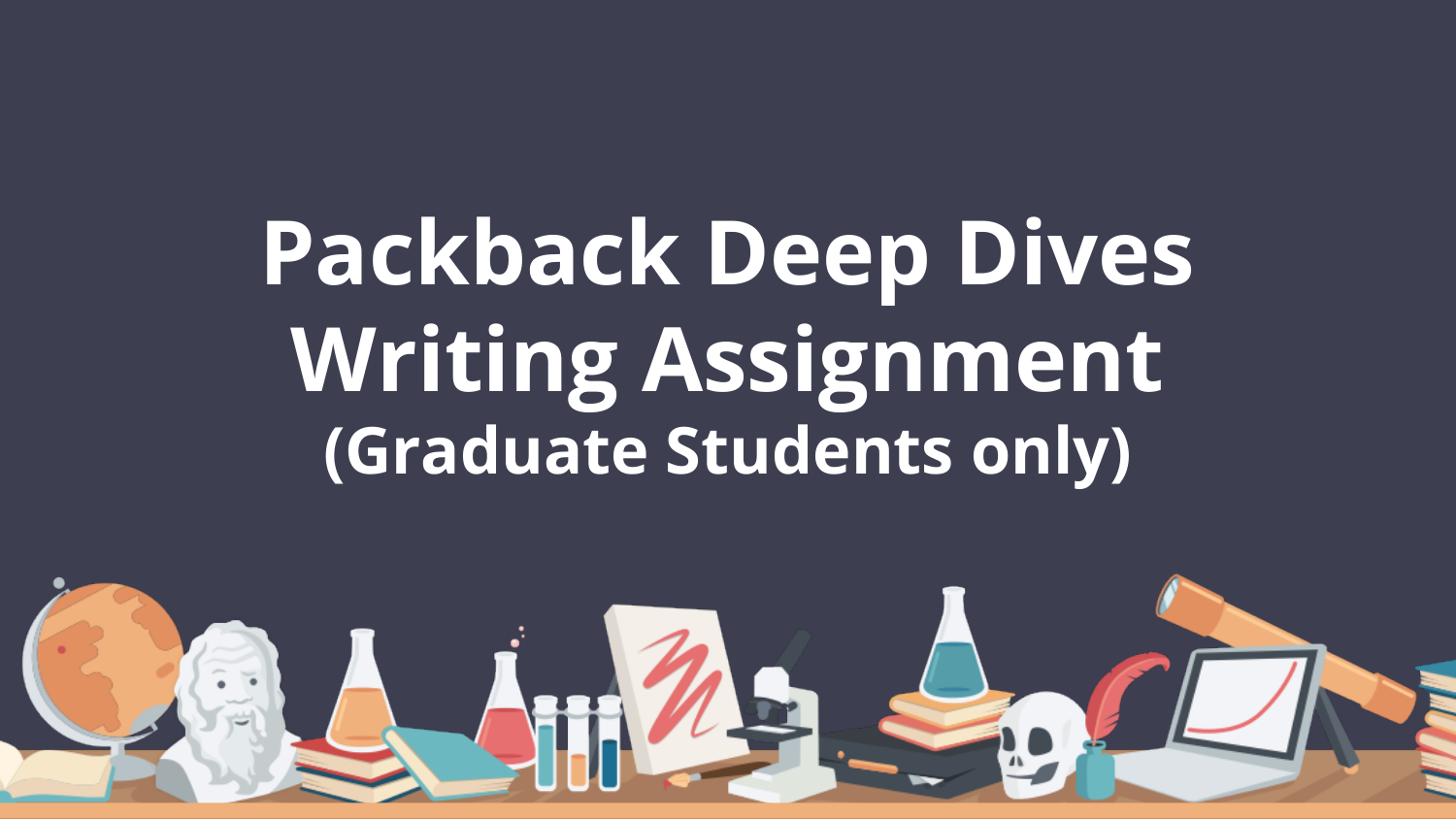

# Packback Deep Dives Writing Assignment (Graduate Students only)